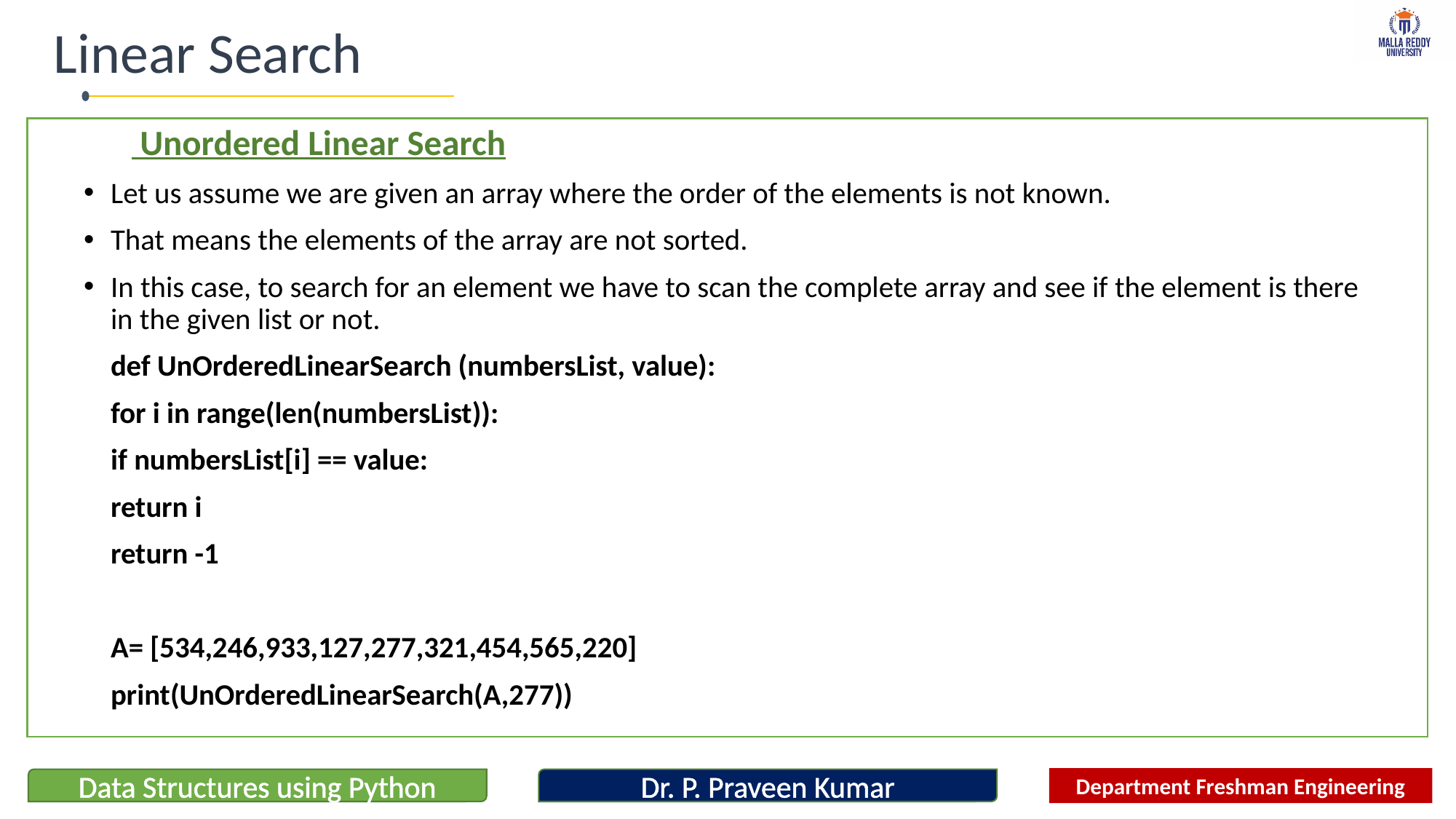

# Linear Search

       Unordered Linear Search
Let us assume we are given an array where the order of the elements is not known.
That means the elements of the array are not sorted.
In this case, to search for an element we have to scan the complete array and see if the element is there in the given list or not.
	def UnOrderedLinearSearch (numbersList, value):
		for i in range(len(numbersList)):
			if numbersList[i] == value:
				return i
		return -1

	A= [534,246,933,127,277,321,454,565,220]
	print(UnOrderedLinearSearch(A,277))